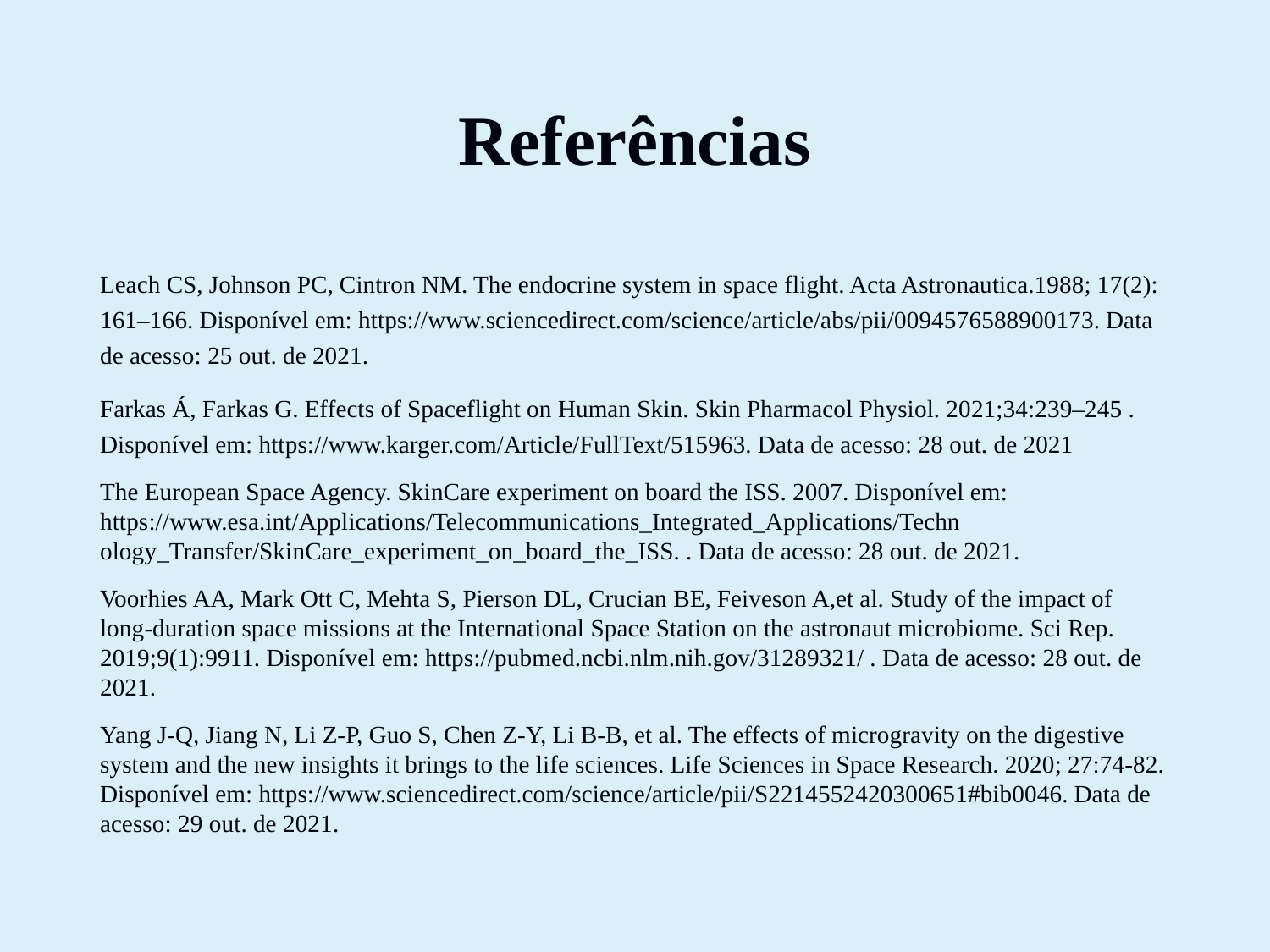

# Referências
Leach CS, Johnson PC, Cintron NM. The endocrine system in space flight. Acta Astronautica.1988; 17(2): 161–166. Disponível em: https://www.sciencedirect.com/science/article/abs/pii/0094576588900173. Data de acesso: 25 out. de 2021.
Farkas Á, Farkas G. Effects of Spaceflight on Human Skin. Skin Pharmacol Physiol. 2021;34:239–245 . Disponível em: https://www.karger.com/Article/FullText/515963. Data de acesso: 28 out. de 2021
The European Space Agency. SkinCare experiment on board the ISS. 2007. Disponível em: https://www.esa.int/Applications/Telecommunications_Integrated_Applications/Techn ology_Transfer/SkinCare_experiment_on_board_the_ISS. . Data de acesso: 28 out. de 2021.
Voorhies AA, Mark Ott C, Mehta S, Pierson DL, Crucian BE, Feiveson A,et al. Study of the impact of long-duration space missions at the International Space Station on the astronaut microbiome. Sci Rep. 2019;9(1):9911. Disponível em: https://pubmed.ncbi.nlm.nih.gov/31289321/ . Data de acesso: 28 out. de 2021.
Yang J-Q, Jiang N, Li Z-P, Guo S, Chen Z-Y, Li B-B, et al. The effects of microgravity on the digestive system and the new insights it brings to the life sciences. Life Sciences in Space Research. 2020; 27:74-82. Disponível em: https://www.sciencedirect.com/science/article/pii/S2214552420300651#bib0046. Data de acesso: 29 out. de 2021.